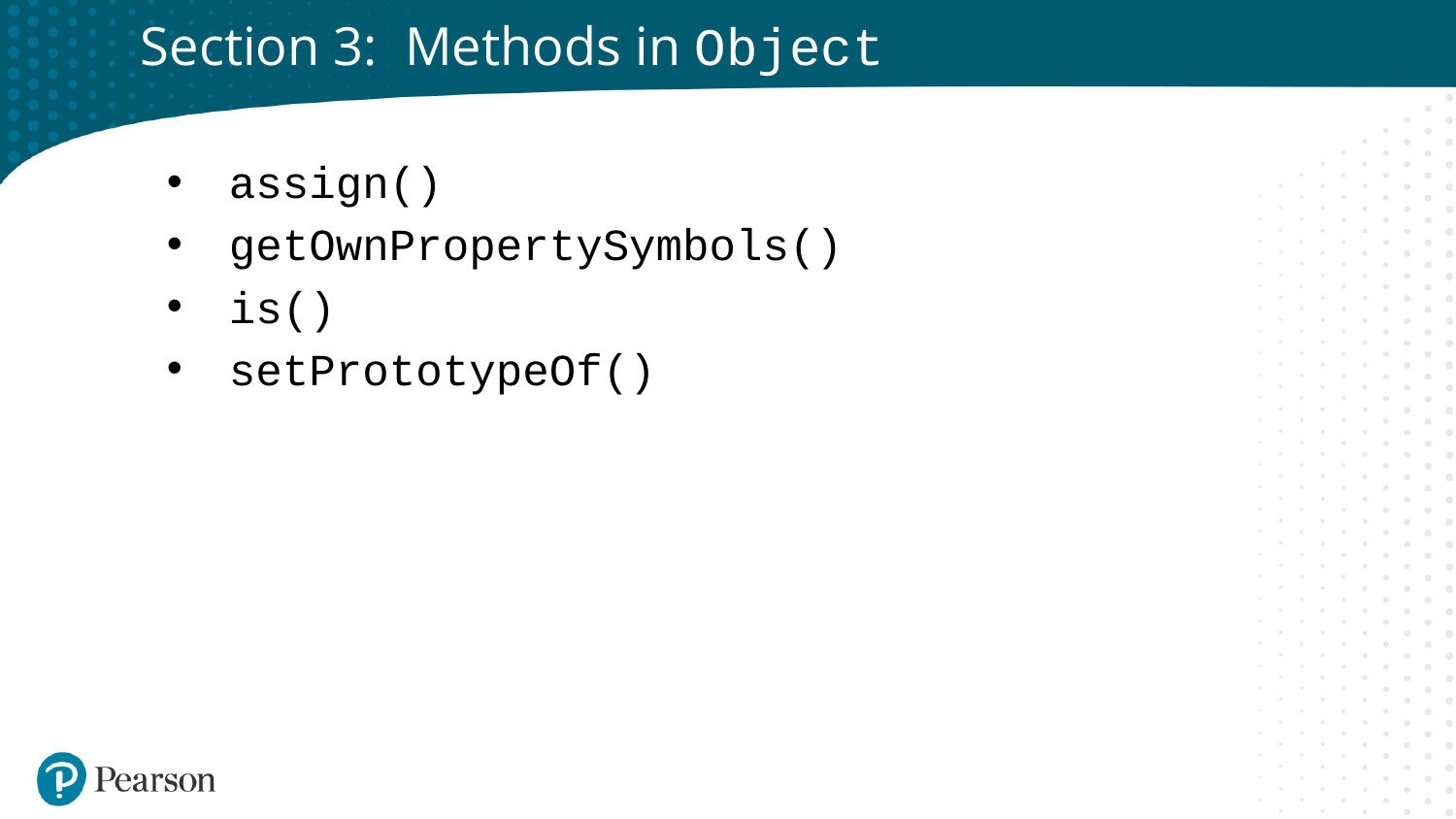

# Section 3:  Methods in Object
assign()
getOwnPropertySymbols()
is()
setPrototypeOf()